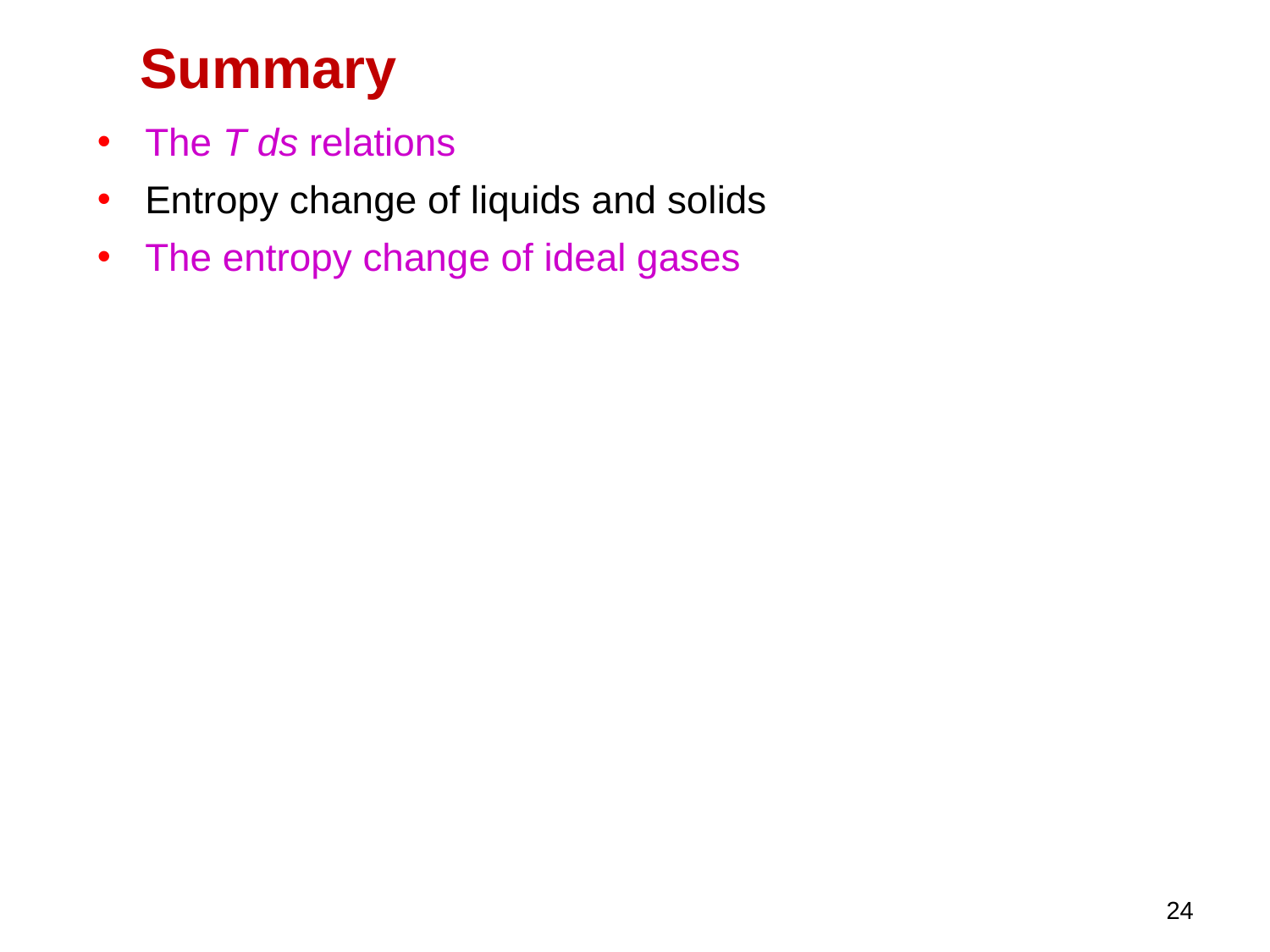

# Summary
The T ds relations
Entropy change of liquids and solids
The entropy change of ideal gases
24